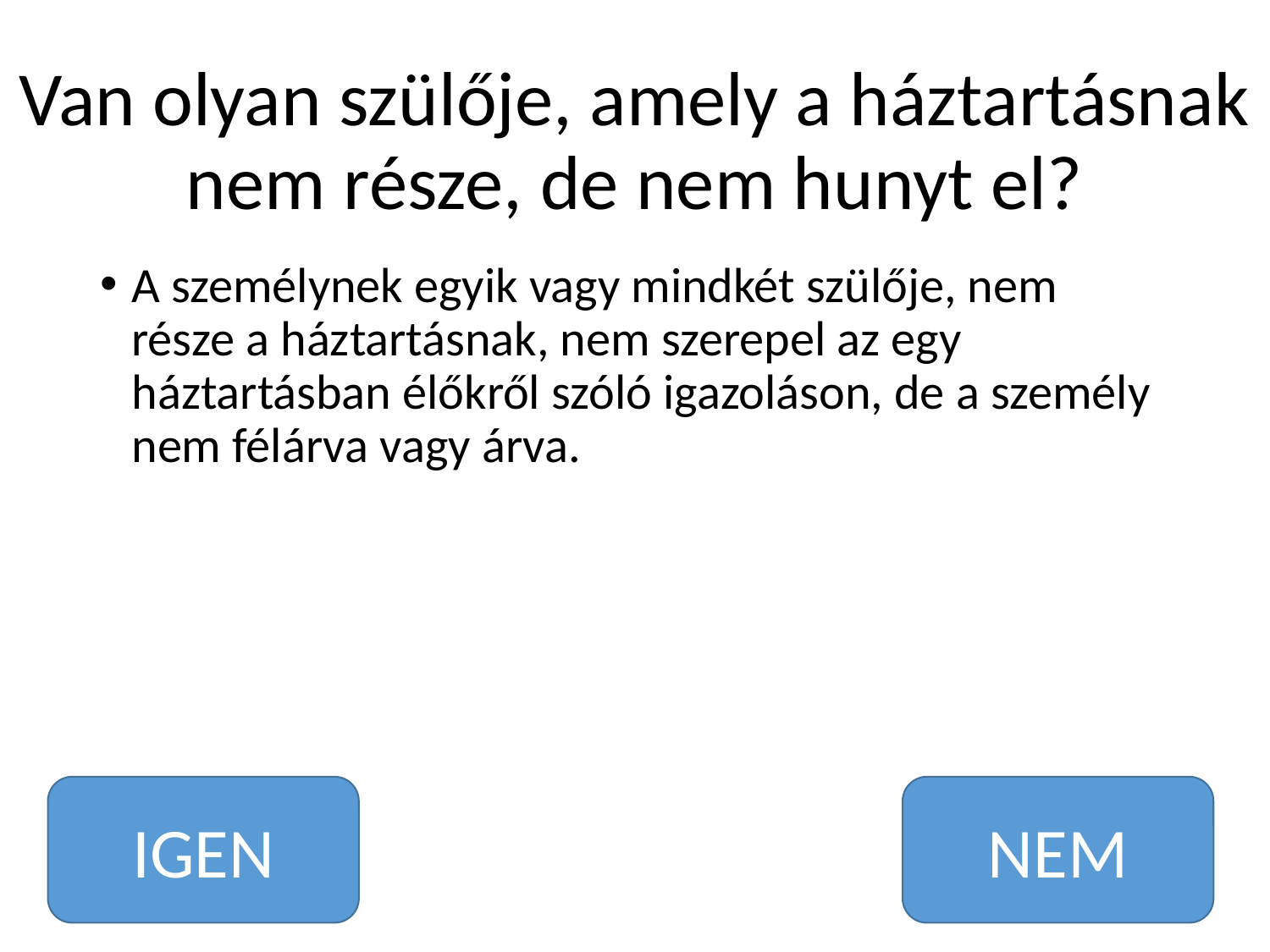

# Van olyan szülője, amely a háztartásnak nem része, de nem hunyt el?
A személynek egyik vagy mindkét szülője, nem része a háztartásnak, nem szerepel az egy háztartásban élőkről szóló igazoláson, de a személy nem félárva vagy árva.
NEM
IGEN